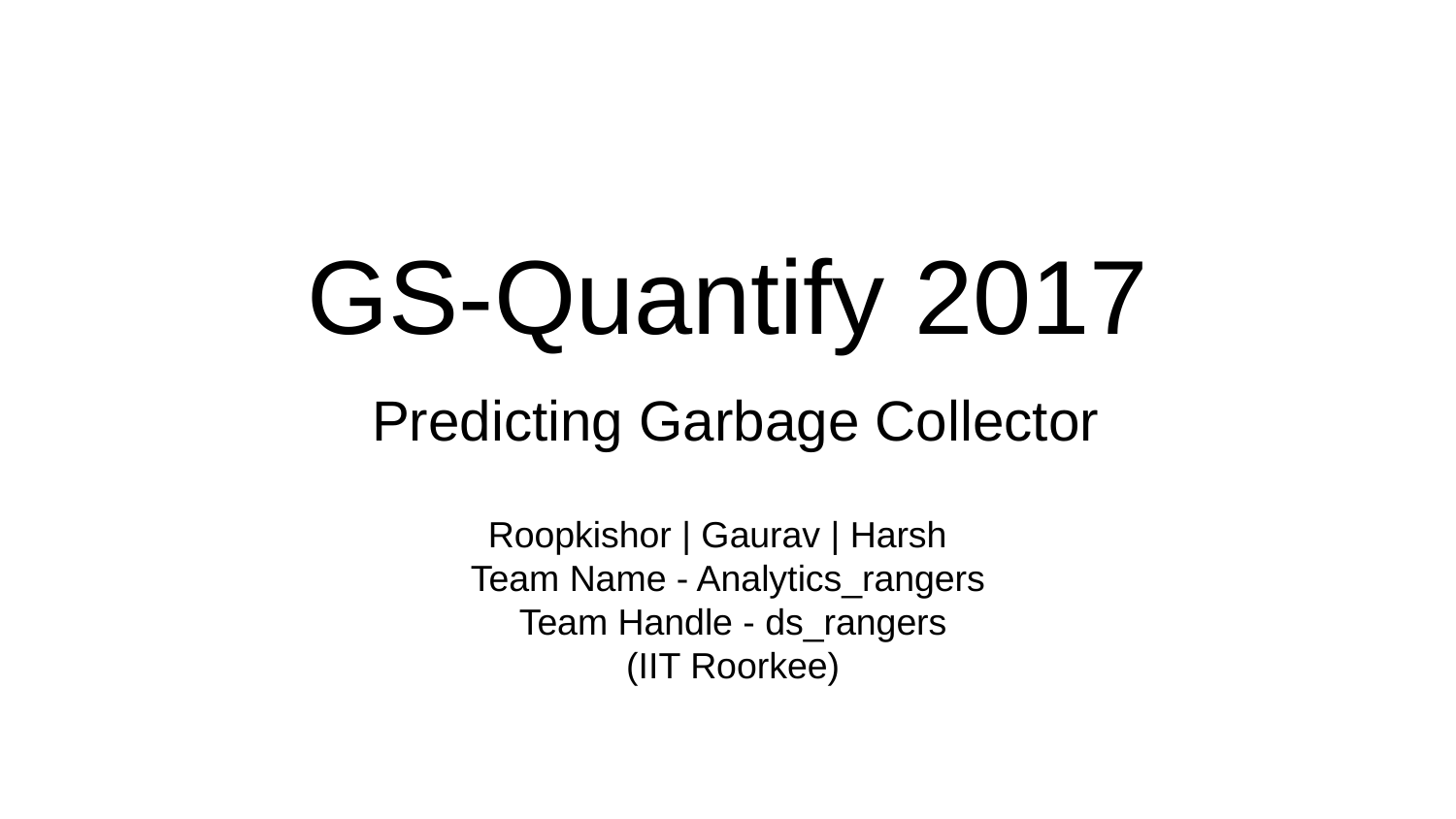

GS-Quantify 2017
 Predicting Garbage Collector
Roopkishor | Gaurav | Harsh
Team Name - Analytics_rangers
 Team Handle - ds_rangers
 (IIT Roorkee)